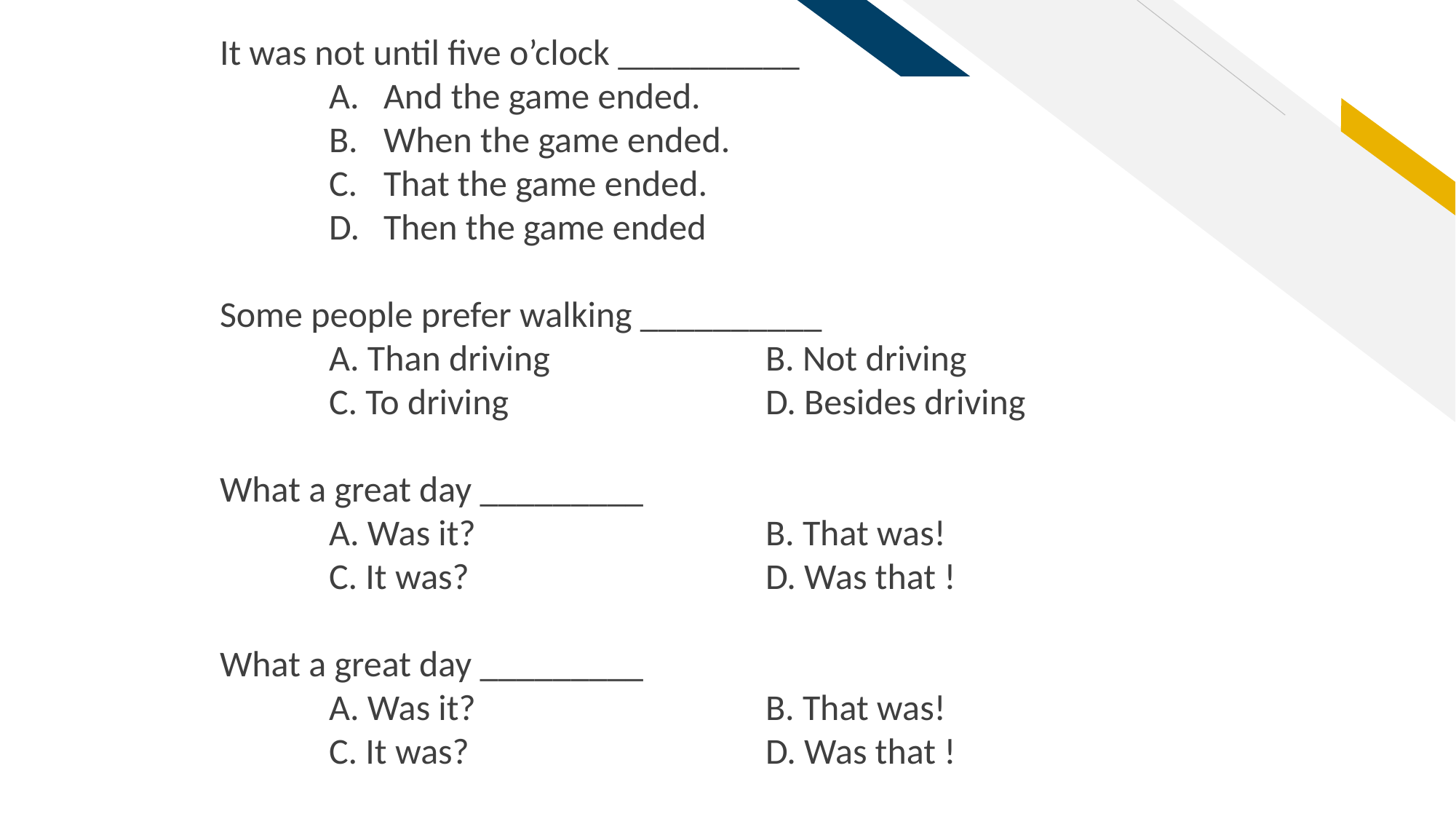

It was not until five o’clock __________
And the game ended.
When the game ended.
That the game ended.
Then the game ended

Some people prefer walking __________
	A. Than driving 		B. Not driving
	C. To driving 			D. Besides driving

What a great day _________
A. Was it?			B. That was!
C. It was?			D. Was that !

What a great day _________
A. Was it?			B. That was!
C. It was?			D. Was that !